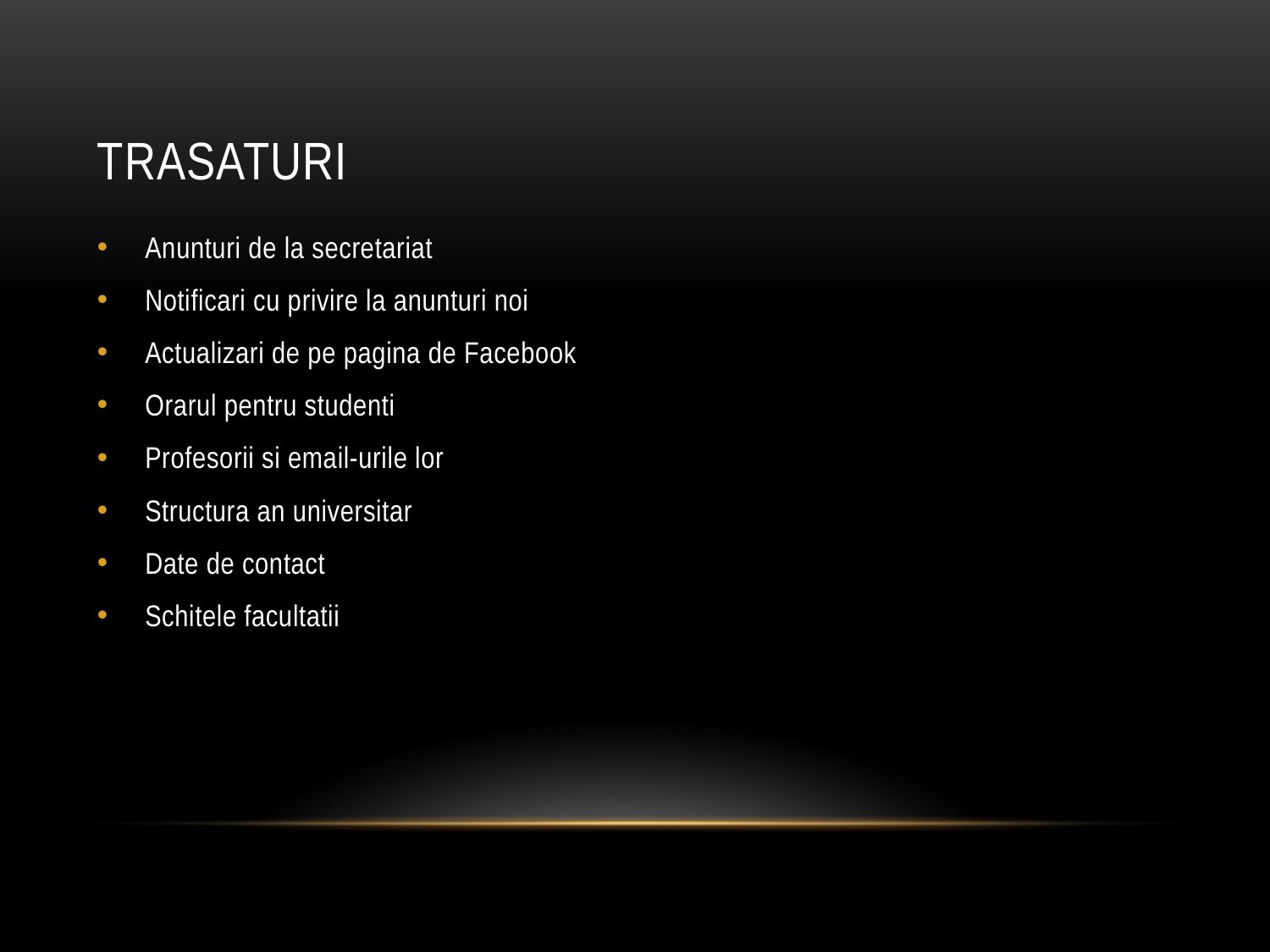

# trasaturi
Anunturi de la secretariat
Notificari cu privire la anunturi noi
Actualizari de pe pagina de Facebook
Orarul pentru studenti
Profesorii si email-urile lor
Structura an universitar
Date de contact
Schitele facultatii